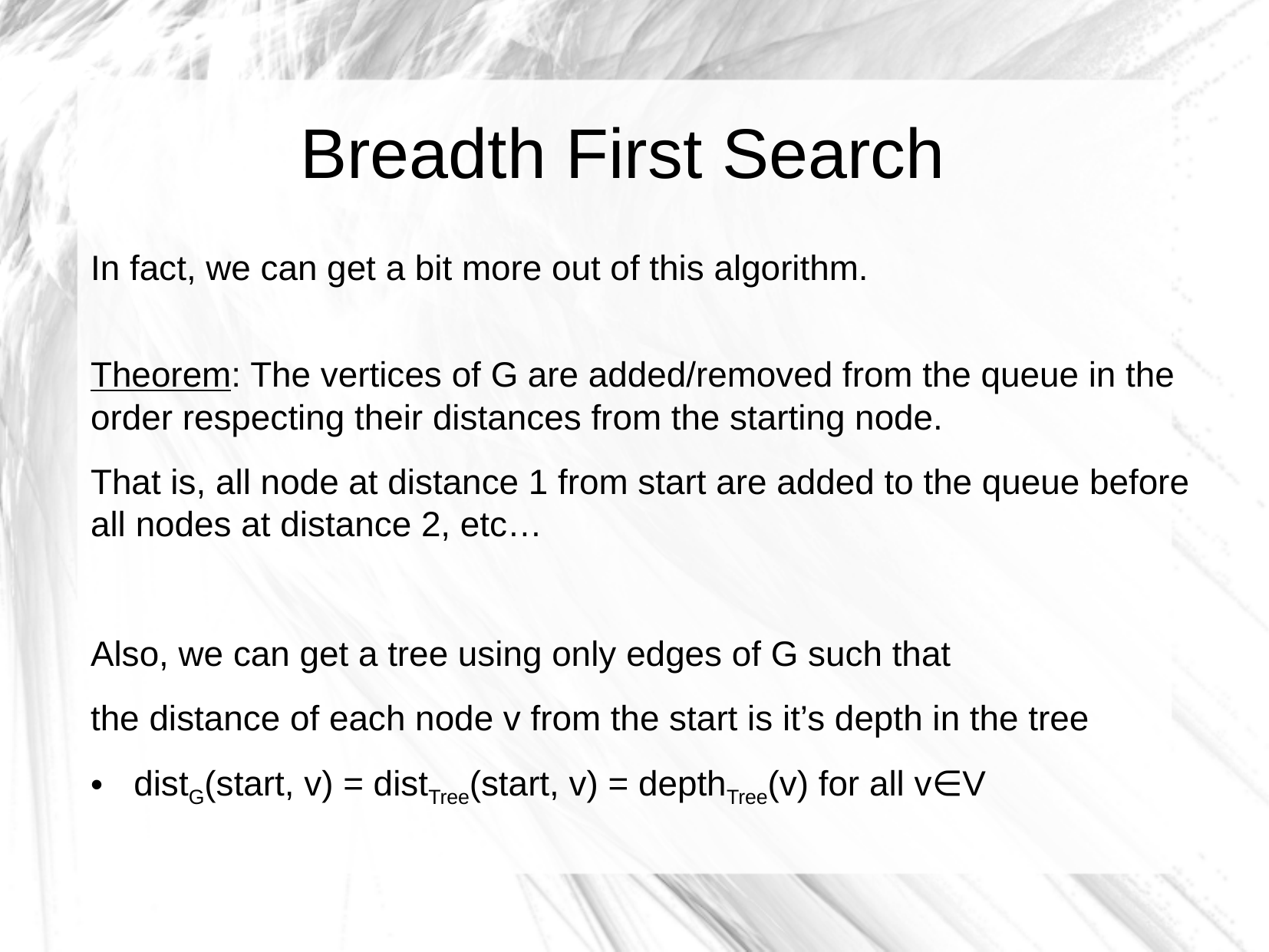

Breadth First Search
In fact, we can get a bit more out of this algorithm.
Theorem: The vertices of G are added/removed from the queue in the order respecting their distances from the starting node.
That is, all node at distance 1 from start are added to the queue before all nodes at distance 2, etc…

Also, we can get a tree using only edges of G such that
the distance of each node v from the start is it’s depth in the tree
distG(start, v) = distTree(start, v) = depthTree(v) for all v∈V